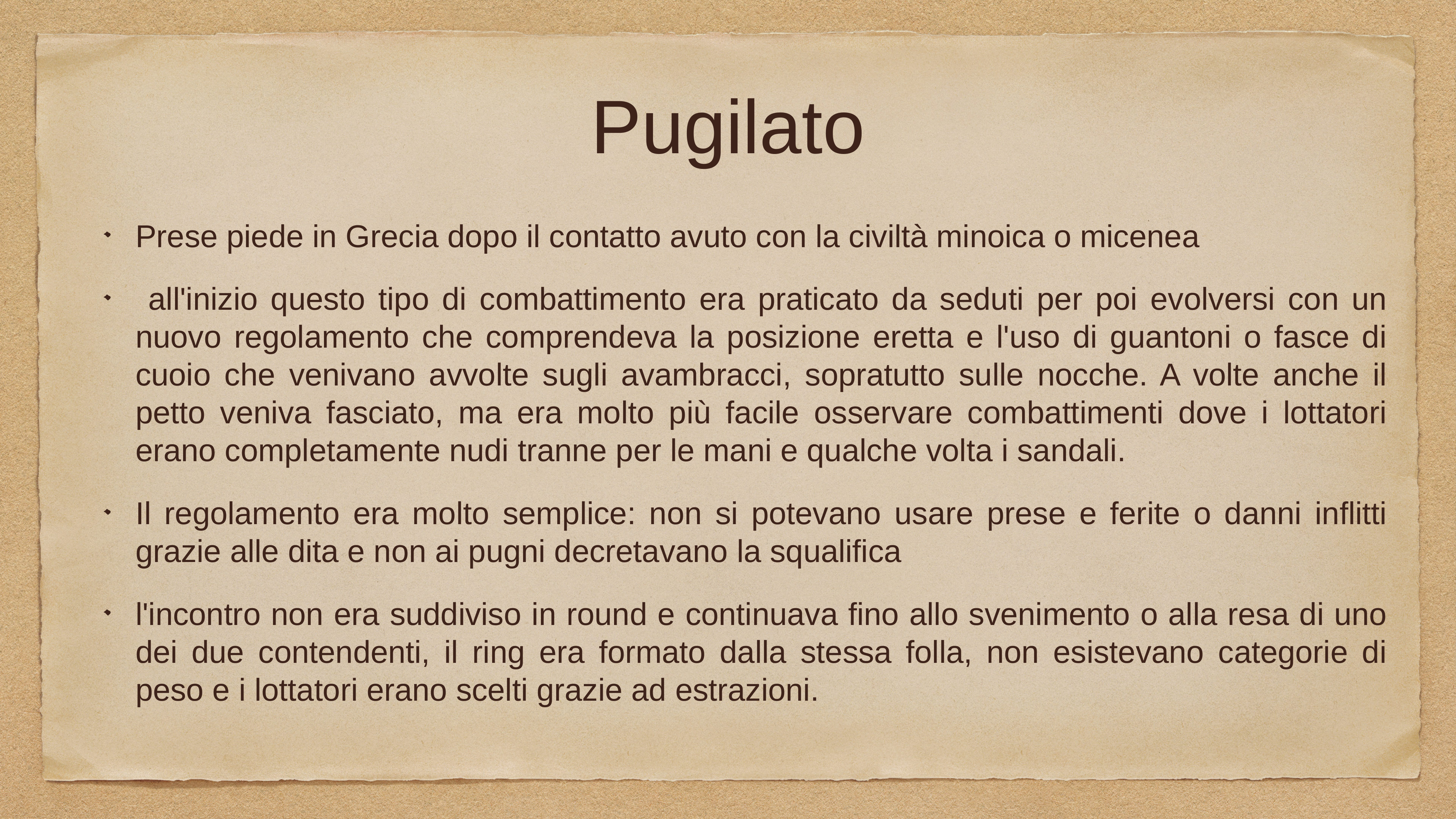

# Pugilato
Prese piede in Grecia dopo il contatto avuto con la civiltà minoica o micenea
 all'inizio questo tipo di combattimento era praticato da seduti per poi evolversi con un nuovo regolamento che comprendeva la posizione eretta e l'uso di guantoni o fasce di cuoio che venivano avvolte sugli avambracci, sopratutto sulle nocche. A volte anche il petto veniva fasciato, ma era molto più facile osservare combattimenti dove i lottatori erano completamente nudi tranne per le mani e qualche volta i sandali.
Il regolamento era molto semplice: non si potevano usare prese e ferite o danni inflitti grazie alle dita e non ai pugni decretavano la squalifica
l'incontro non era suddiviso in round e continuava fino allo svenimento o alla resa di uno dei due contendenti, il ring era formato dalla stessa folla, non esistevano categorie di peso e i lottatori erano scelti grazie ad estrazioni.